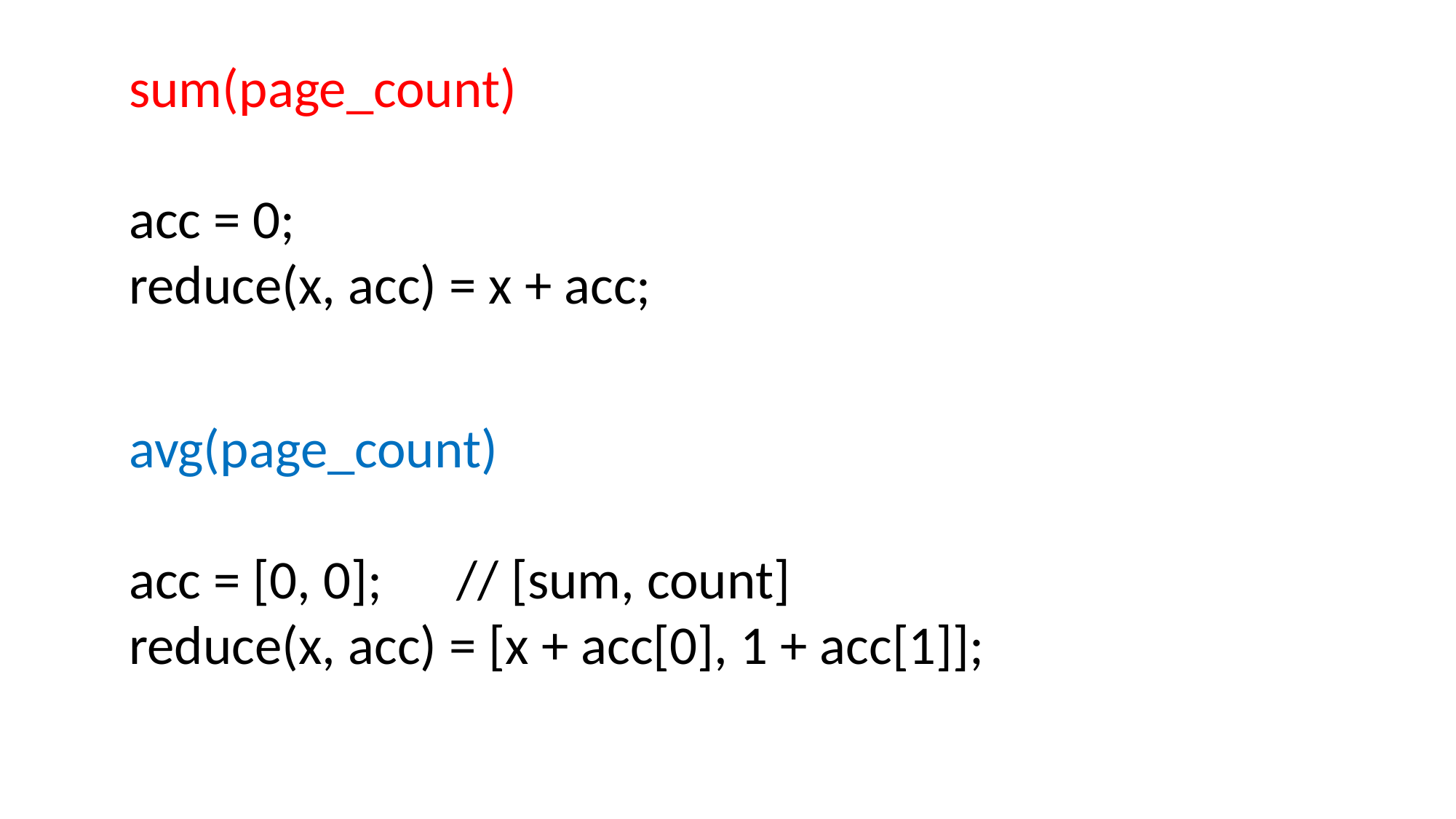

sum(page_count)
acc = 0;
reduce(x, acc) = x + acc;
avg(page_count)
acc = [0, 0];	// [sum, count]
reduce(x, acc) = [x + acc[0], 1 + acc[1]];